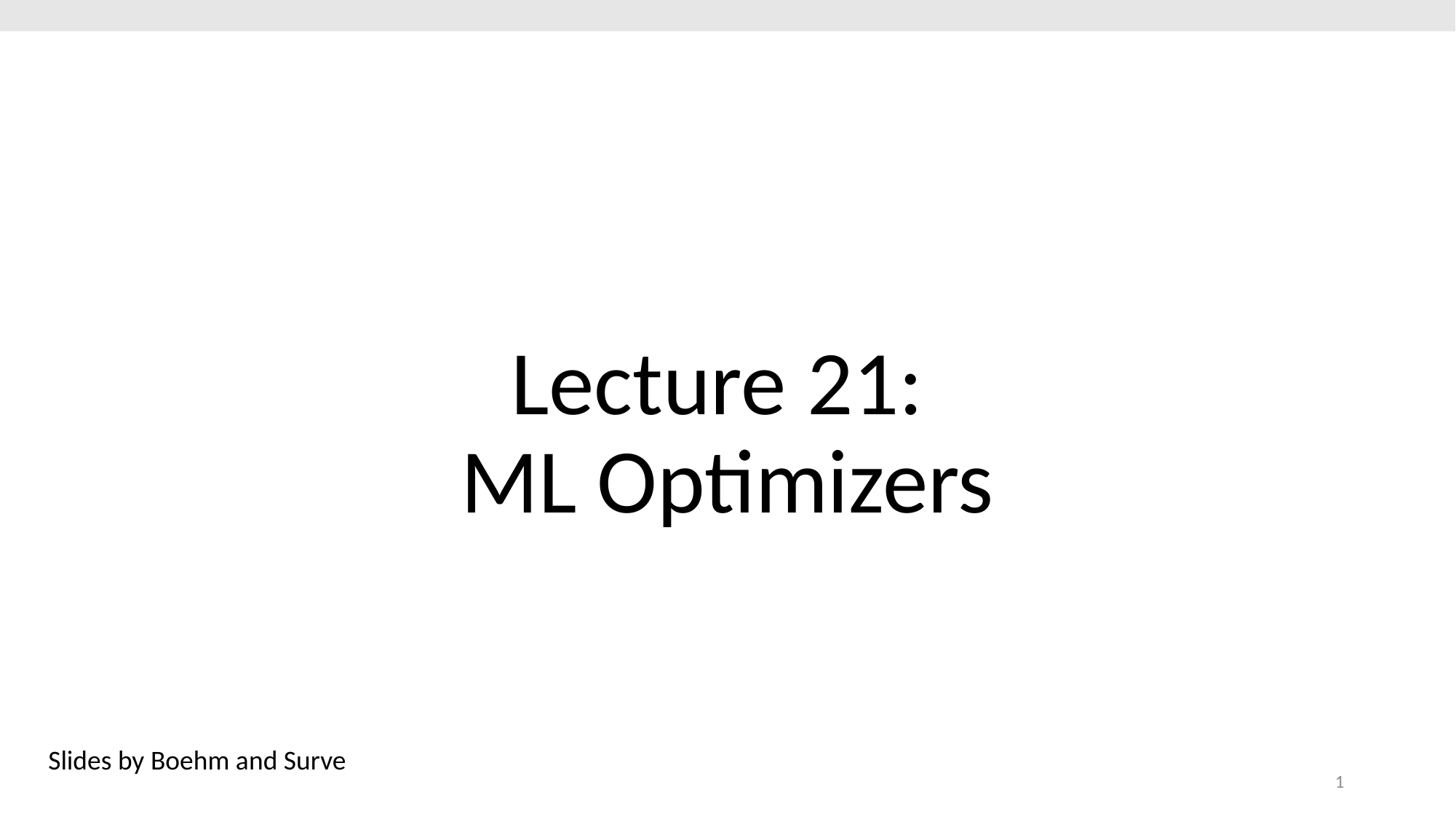

# Lecture 21: ML Optimizers
Slides by Boehm and Surve
1